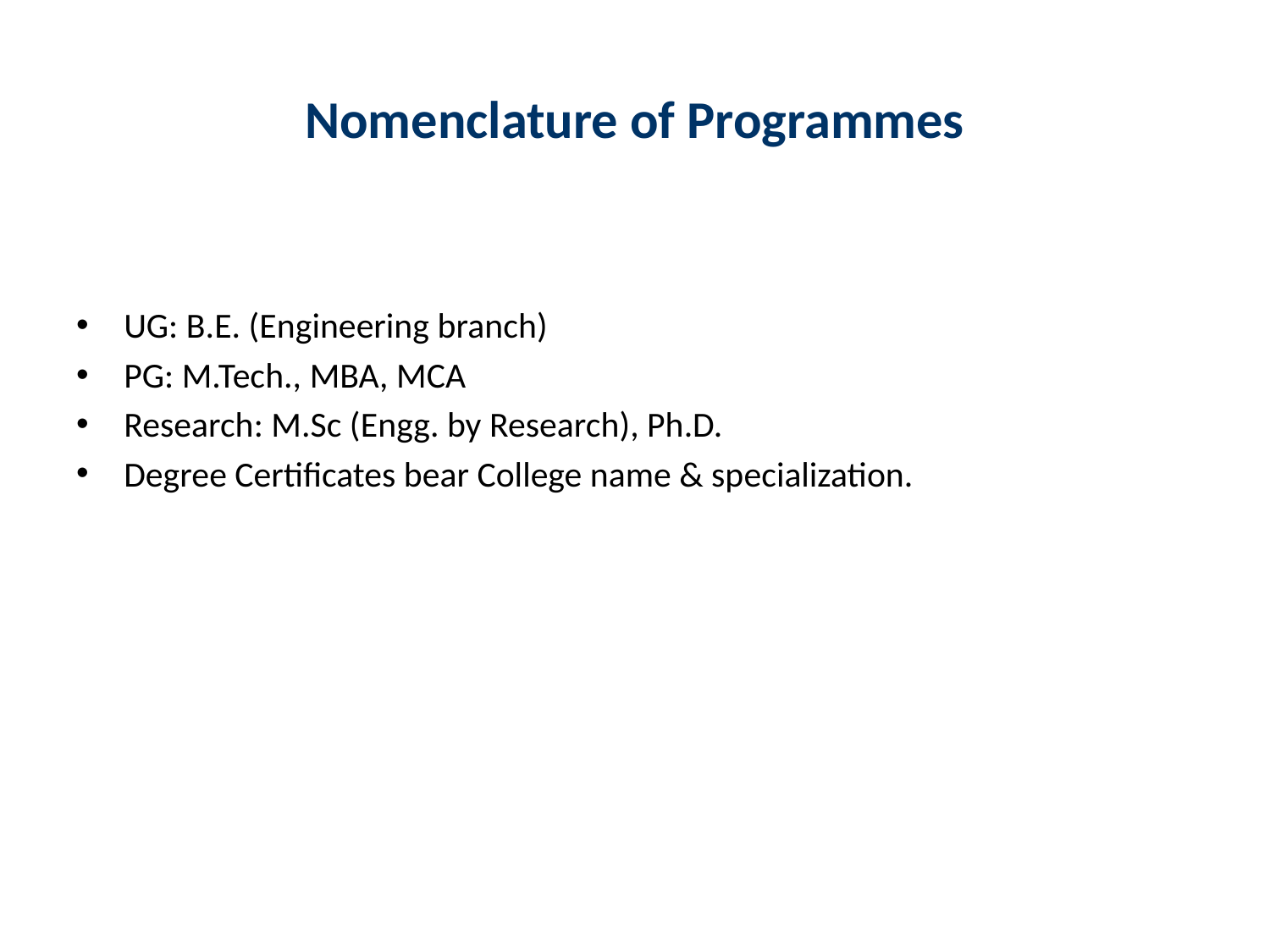

# Nomenclature of Programmes

UG: B.E. (Engineering branch)
PG: M.Tech., MBA, MCA
Research: M.Sc (Engg. by Research), Ph.D.
Degree Certificates bear College name & specialization.